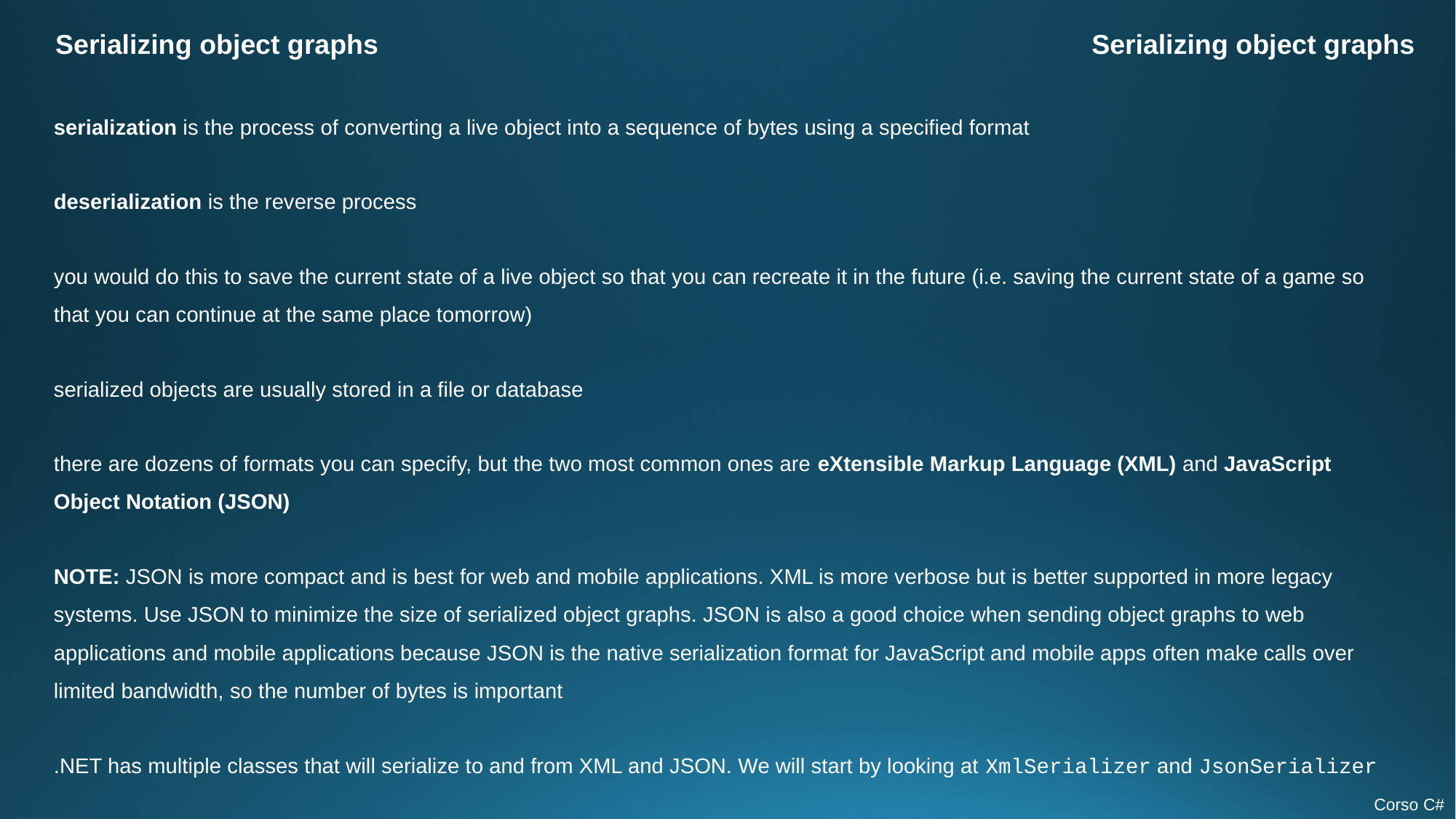

Serializing object graphs
Serializing object graphs
serialization is the process of converting a live object into a sequence of bytes using a specified format
deserialization is the reverse process
you would do this to save the current state of a live object so that you can recreate it in the future (i.e. saving the current state of a game so that you can continue at the same place tomorrow)
serialized objects are usually stored in a file or database
there are dozens of formats you can specify, but the two most common ones are eXtensible Markup Language (XML) and JavaScript Object Notation (JSON)
NOTE: JSON is more compact and is best for web and mobile applications. XML is more verbose but is better supported in more legacy systems. Use JSON to minimize the size of serialized object graphs. JSON is also a good choice when sending object graphs to web applications and mobile applications because JSON is the native serialization format for JavaScript and mobile apps often make calls over limited bandwidth, so the number of bytes is important
.NET has multiple classes that will serialize to and from XML and JSON. We will start by looking at XmlSerializer and JsonSerializer
Corso C#